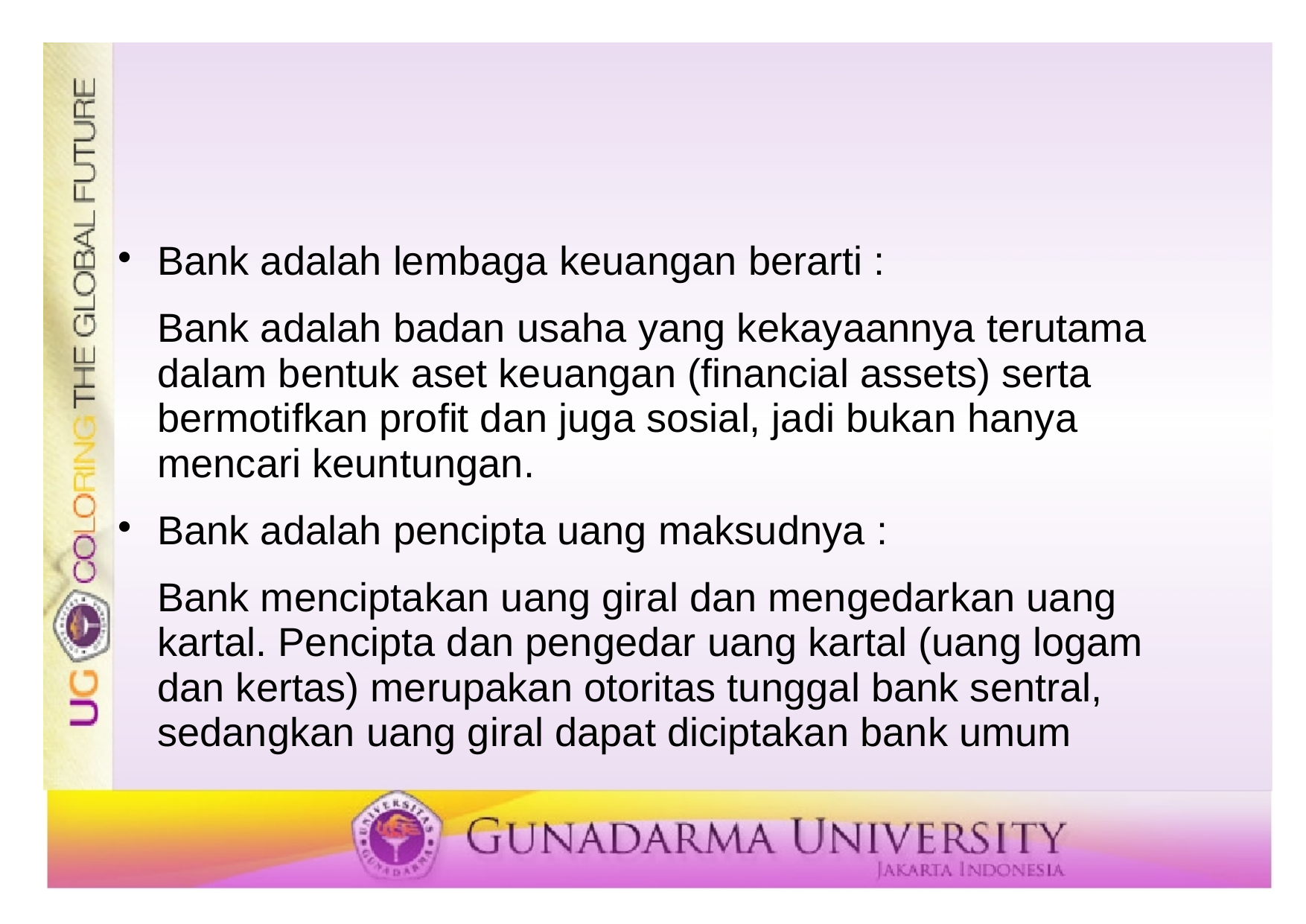

#
Bank adalah lembaga keuangan berarti :
	Bank adalah badan usaha yang kekayaannya terutama dalam bentuk aset keuangan (financial assets) serta bermotifkan profit dan juga sosial, jadi bukan hanya mencari keuntungan.
Bank adalah pencipta uang maksudnya :
	Bank menciptakan uang giral dan mengedarkan uang kartal. Pencipta dan pengedar uang kartal (uang logam dan kertas) merupakan otoritas tunggal bank sentral, sedangkan uang giral dapat diciptakan bank umum